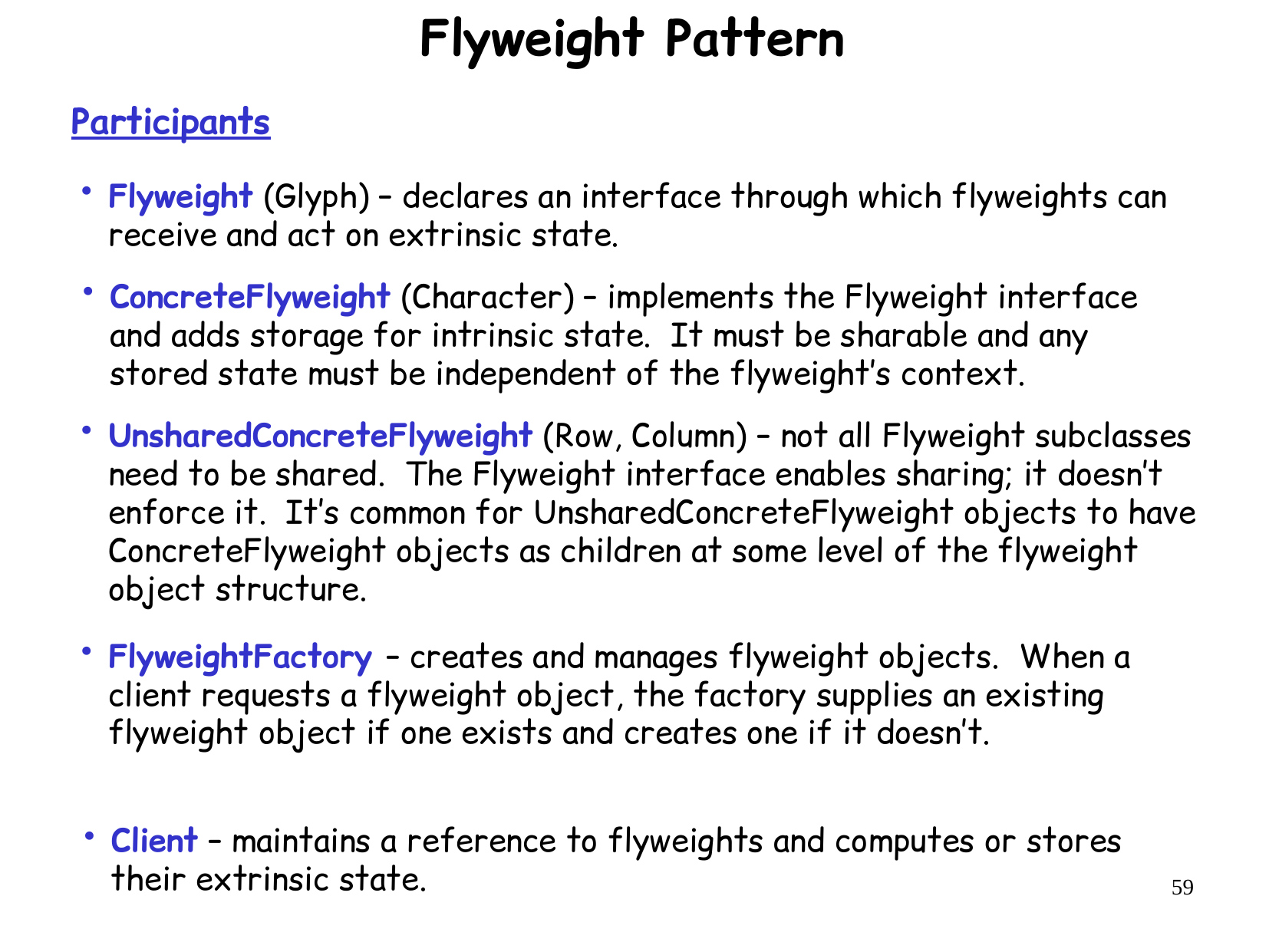

Flyweight Pattern
Participants
Flyweight (Glyph) – declares an interface through which flyweights can receive and act on extrinsic state.
ConcreteFlyweight (Character) – implements the Flyweight interface and adds storage for intrinsic state.  It must be sharable and any stored state must be independent of the flyweight’s context.
UnsharedConcreteFlyweight (Row, Column) – not all Flyweight subclasses need to be shared.  The Flyweight interface enables sharing; it doesn’t enforce it.  It’s common for UnsharedConcreteFlyweight objects to have ConcreteFlyweight objects as children at some level of the flyweight object structure.
FlyweightFactory – creates and manages flyweight objects.  When a client requests a flyweight object, the factory supplies an existing flyweight object if one exists and creates one if it doesn’t.
Client – maintains a reference to flyweights and computes or stores their extrinsic state.